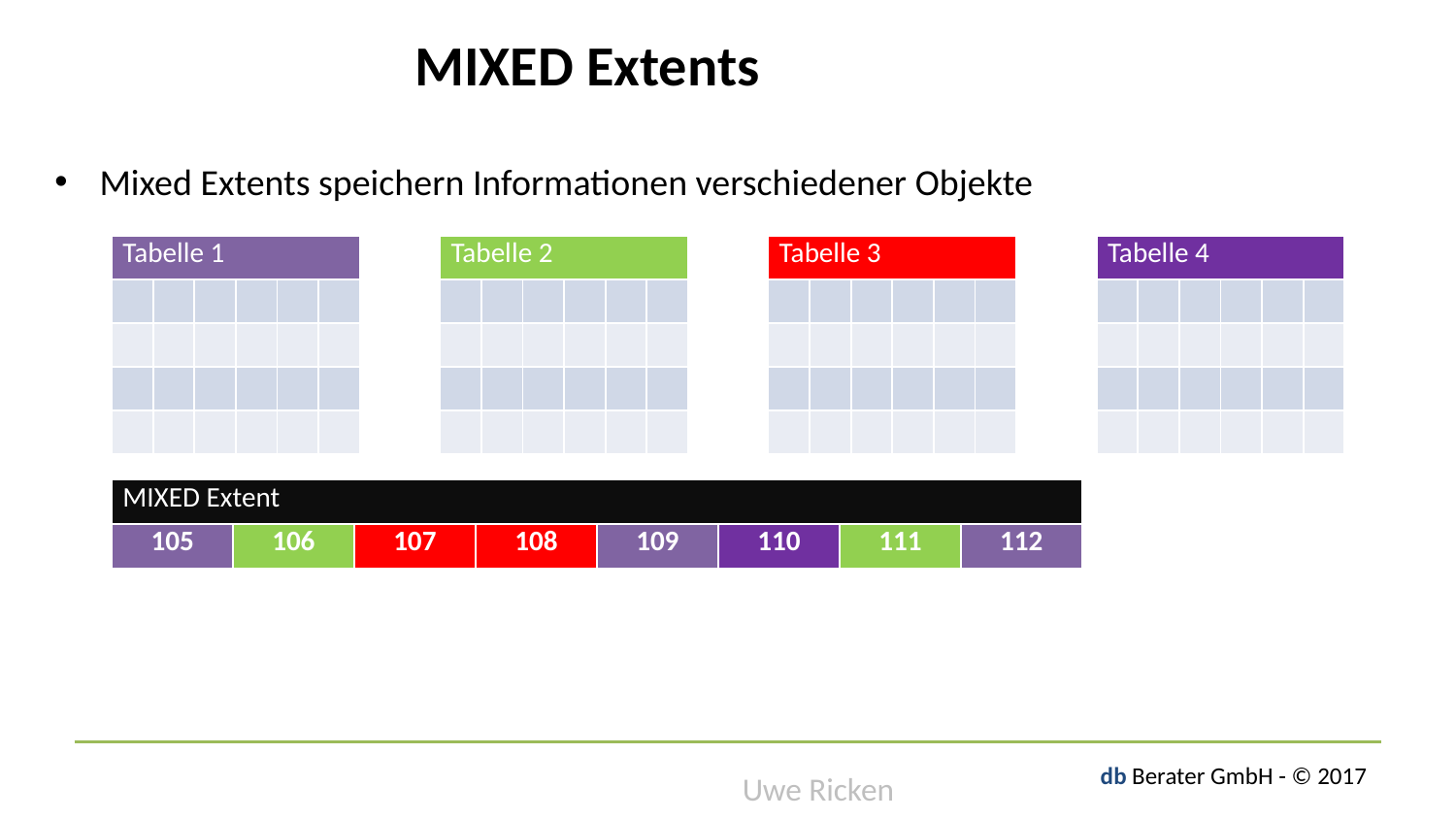

# MIXED Extents
Mixed Extents speichern Informationen verschiedener Objekte
| Tabelle 1 |  |  |  |  |  |
| --- | --- | --- | --- | --- | --- |
|  |  |  |  |  |  |
|  |  |  |  |  |  |
|  |  |  |  |  |  |
|  |  |  |  |  |  |
| Tabelle 2 |  |  |  |  |  |
| --- | --- | --- | --- | --- | --- |
|  |  |  |  |  |  |
|  |  |  |  |  |  |
|  |  |  |  |  |  |
|  |  |  |  |  |  |
| Tabelle 3 |  |  |  |  |  |
| --- | --- | --- | --- | --- | --- |
|  |  |  |  |  |  |
|  |  |  |  |  |  |
|  |  |  |  |  |  |
|  |  |  |  |  |  |
| Tabelle 4 |  |  |  |  |  |
| --- | --- | --- | --- | --- | --- |
|  |  |  |  |  |  |
|  |  |  |  |  |  |
|  |  |  |  |  |  |
|  |  |  |  |  |  |
| MIXED Extent |  |  |  |  |  |  |  |
| --- | --- | --- | --- | --- | --- | --- | --- |
| 105 | 106 | 107 | 108 | 109 | 110 | 111 | 112 |